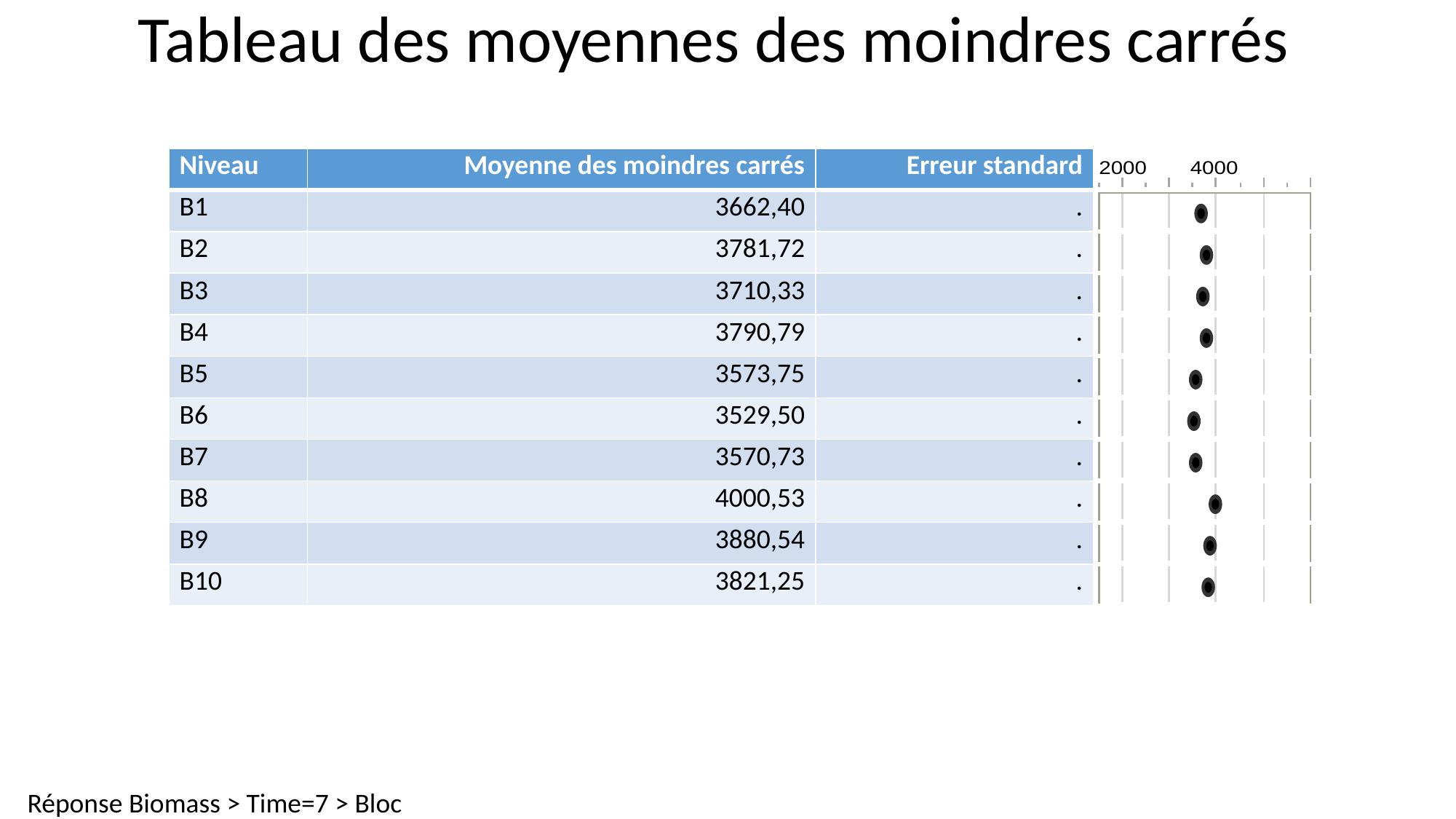

# Tableau des moyennes des moindres carrés
| Niveau | Moyenne des moindres carrés | Erreur standard |  |
| --- | --- | --- | --- |
| B1 | 3662,40 | . |  |
| B2 | 3781,72 | . |  |
| B3 | 3710,33 | . |  |
| B4 | 3790,79 | . |  |
| B5 | 3573,75 | . |  |
| B6 | 3529,50 | . |  |
| B7 | 3570,73 | . |  |
| B8 | 4000,53 | . |  |
| B9 | 3880,54 | . |  |
| B10 | 3821,25 | . |  |
Réponse Biomass > Time=7 > Bloc